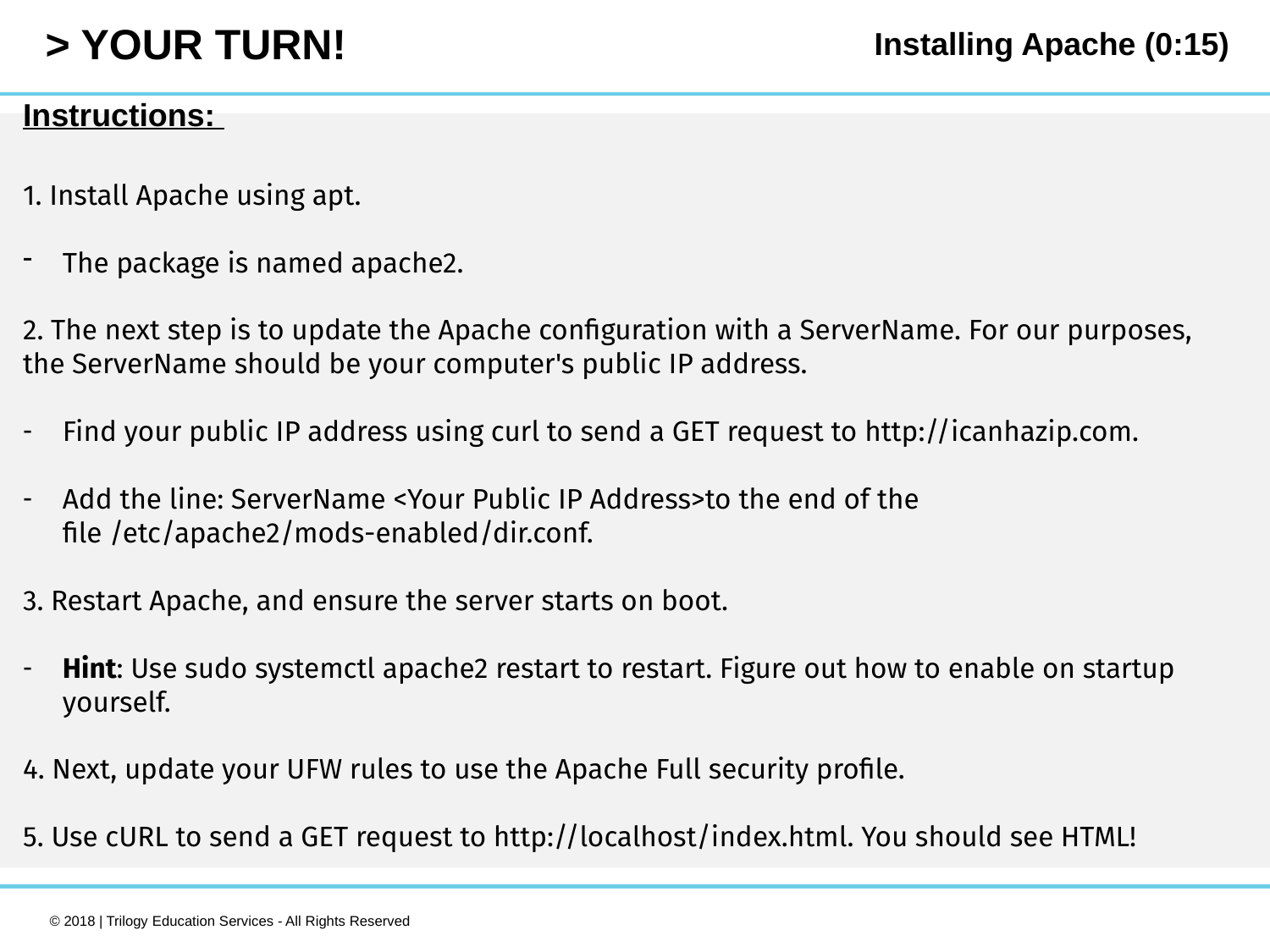

Installing Apache (0:15)
Instructions:

1. Install Apache using apt.

The package is named apache2.

2. The next step is to update the Apache configuration with a ServerName. For our purposes, the ServerName should be your computer's public IP address.

Find your public IP address using curl to send a GET request to http://icanhazip.com.

Add the line: ServerName <Your Public IP Address>to the end of the  file /etc/apache2/mods-enabled/dir.conf.

3. Restart Apache, and ensure the server starts on boot.

Hint: Use sudo systemctl apache2 restart to restart. Figure out how to enable on startup yourself.

4. Next, update your UFW rules to use the Apache Full security profile.

5. Use cURL to send a GET request to http://localhost/index.html. You should see HTML!